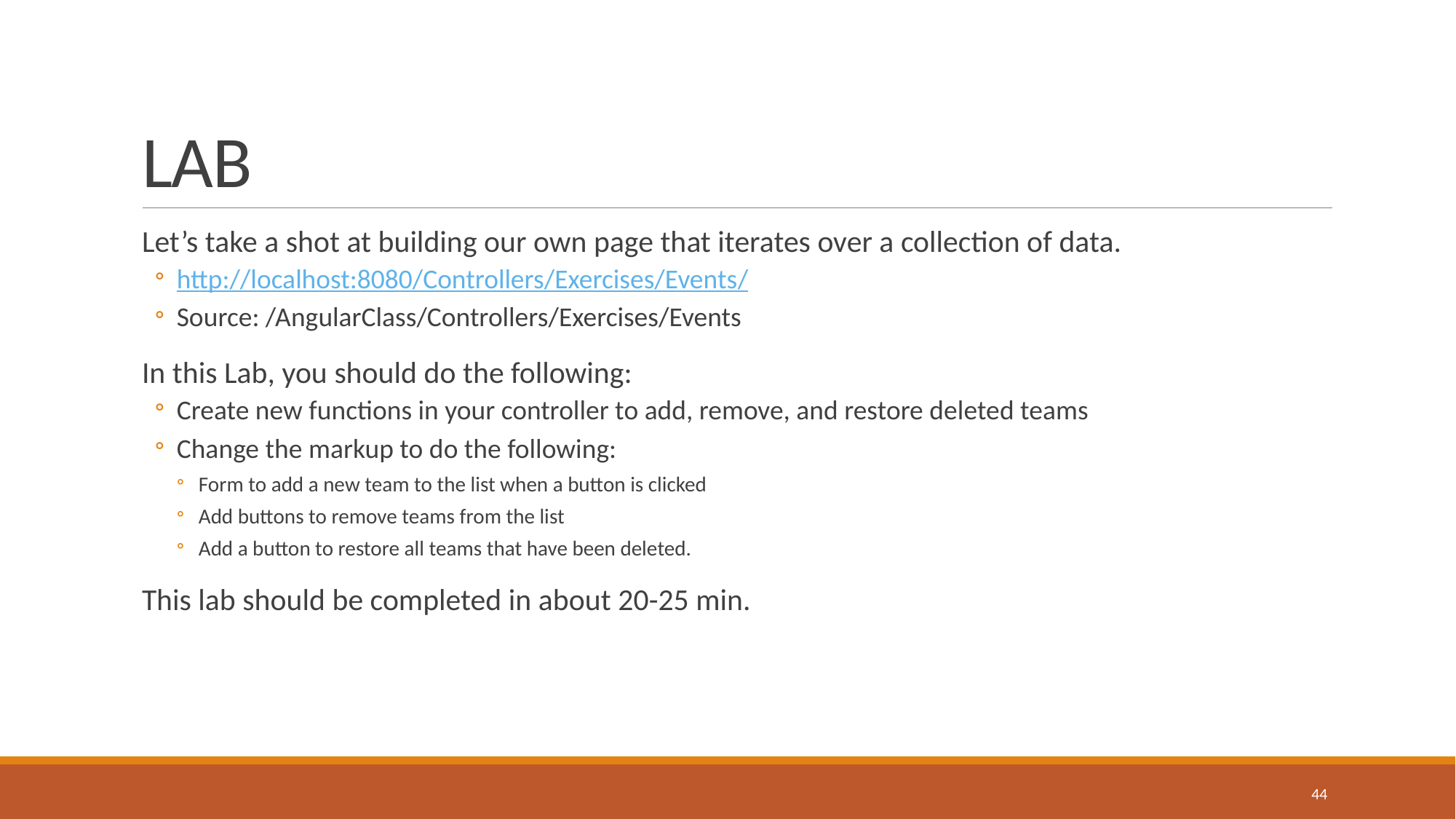

# LAB
Let’s take a shot at building our own page that iterates over a collection of data.
http://localhost:8080/Controllers/Exercises/Events/
Source: /AngularClass/Controllers/Exercises/Events
In this Lab, you should do the following:
Create new functions in your controller to add, remove, and restore deleted teams
Change the markup to do the following:
Form to add a new team to the list when a button is clicked
Add buttons to remove teams from the list
Add a button to restore all teams that have been deleted.
This lab should be completed in about 20-25 min.

44